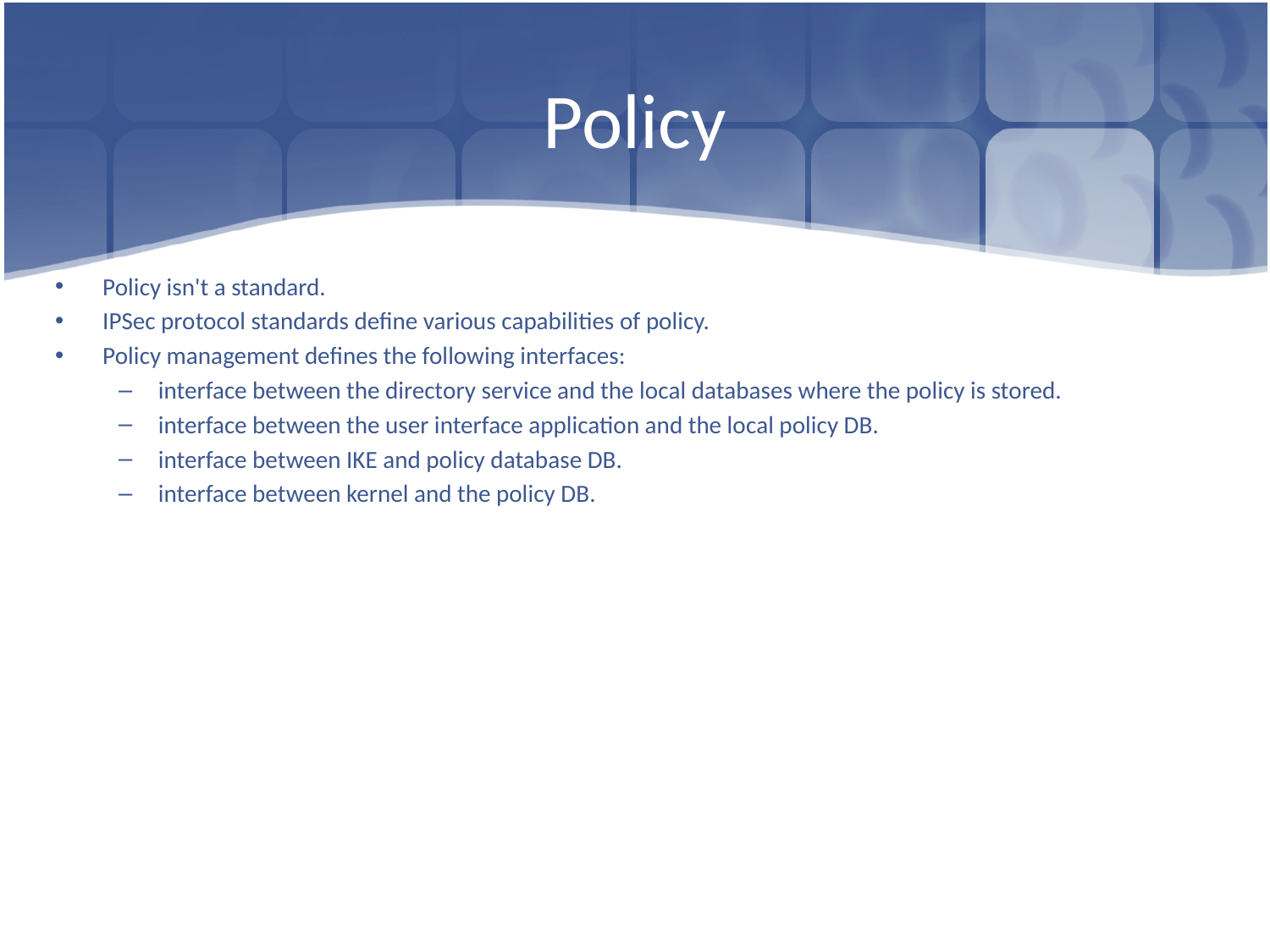

# Policy
Policy isn't a standard.
IPSec protocol standards define various capabilities of policy.
Policy management defines the following interfaces:
interface between the directory service and the local databases where the policy is stored.
interface between the user interface application and the local policy DB.
interface between IKE and policy database DB.
interface between kernel and the policy DB.